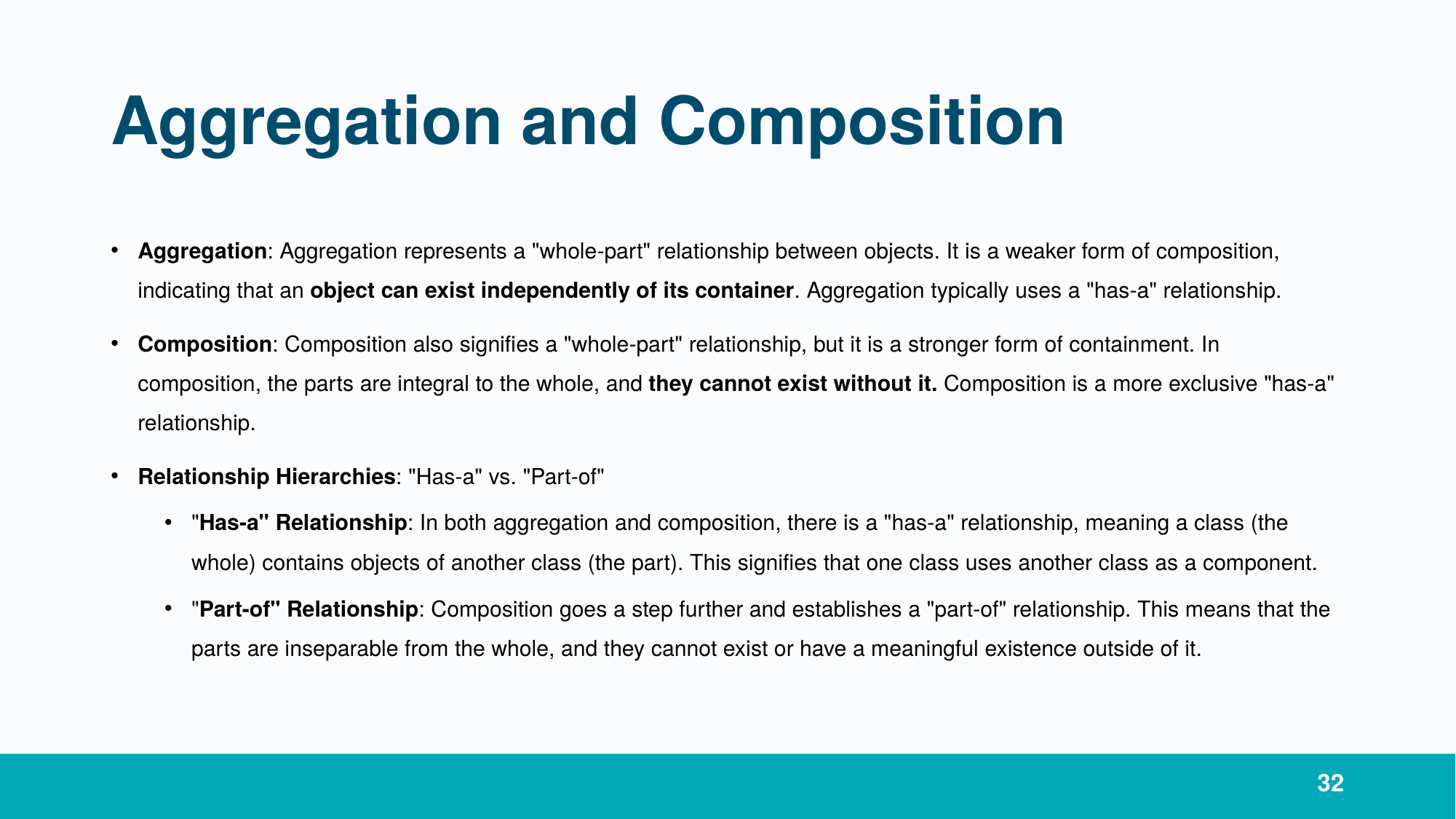

# Aggregation and Composition
Aggregation: Aggregation represents a "whole-part" relationship between objects. It is a weaker form of composition, indicating that an object can exist independently of its container. Aggregation typically uses a "has-a" relationship.
Composition: Composition also signifies a "whole-part" relationship, but it is a stronger form of containment. In composition, the parts are integral to the whole, and they cannot exist without it. Composition is a more exclusive "has-a" relationship.
Relationship Hierarchies: "Has-a" vs. "Part-of"
"Has-a" Relationship: In both aggregation and composition, there is a "has-a" relationship, meaning a class (the whole) contains objects of another class (the part). This signifies that one class uses another class as a component.
"Part-of" Relationship: Composition goes a step further and establishes a "part-of" relationship. This means that the parts are inseparable from the whole, and they cannot exist or have a meaningful existence outside of it.

32